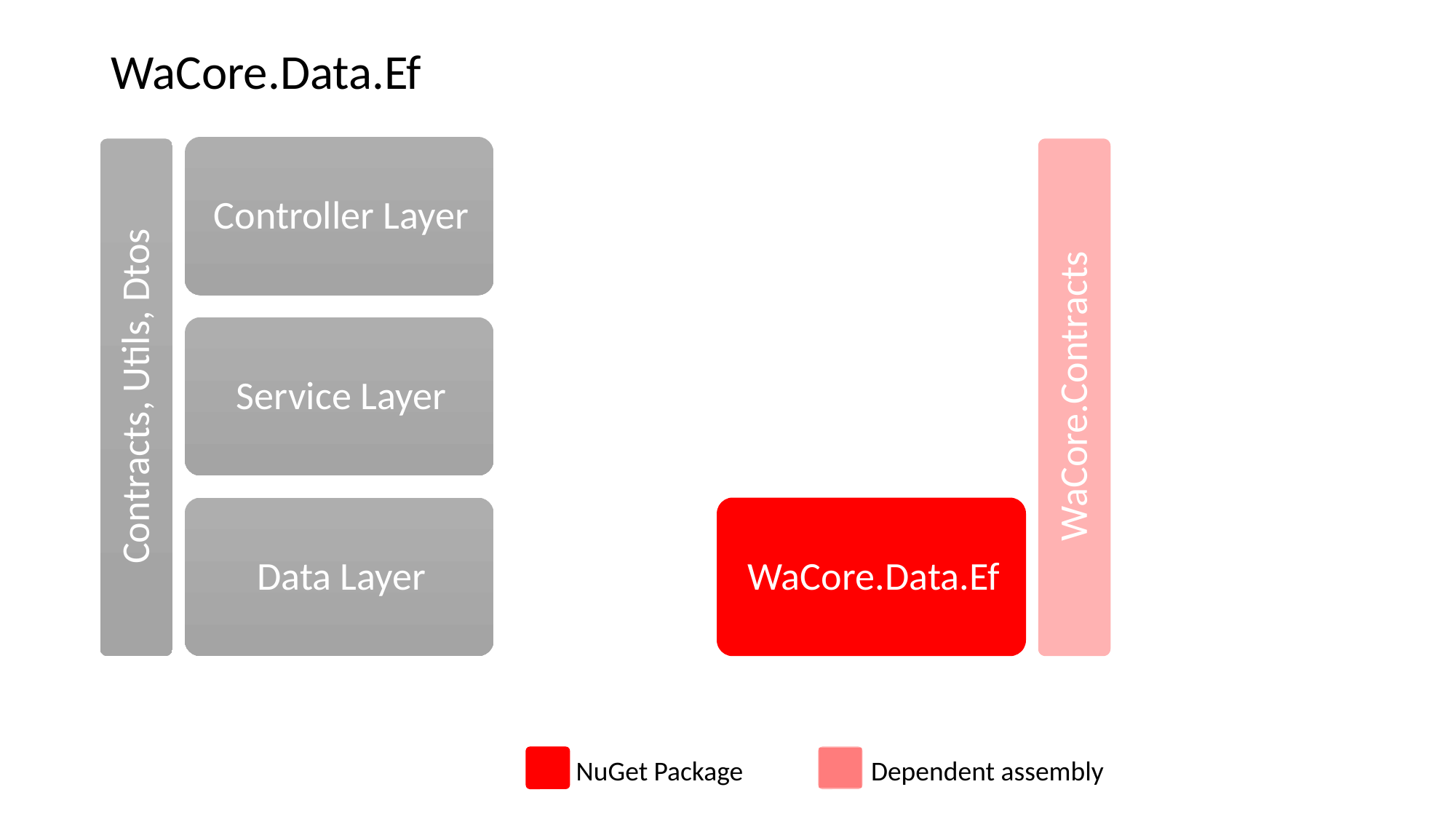

# WaCore.Data.Ef
Contracts, Utils, Dtos
Data Layer
Service Layer
Controller Layer
WaCore.Contracts
WaCore.Data.Ef

NuGet Package
Dependent assembly